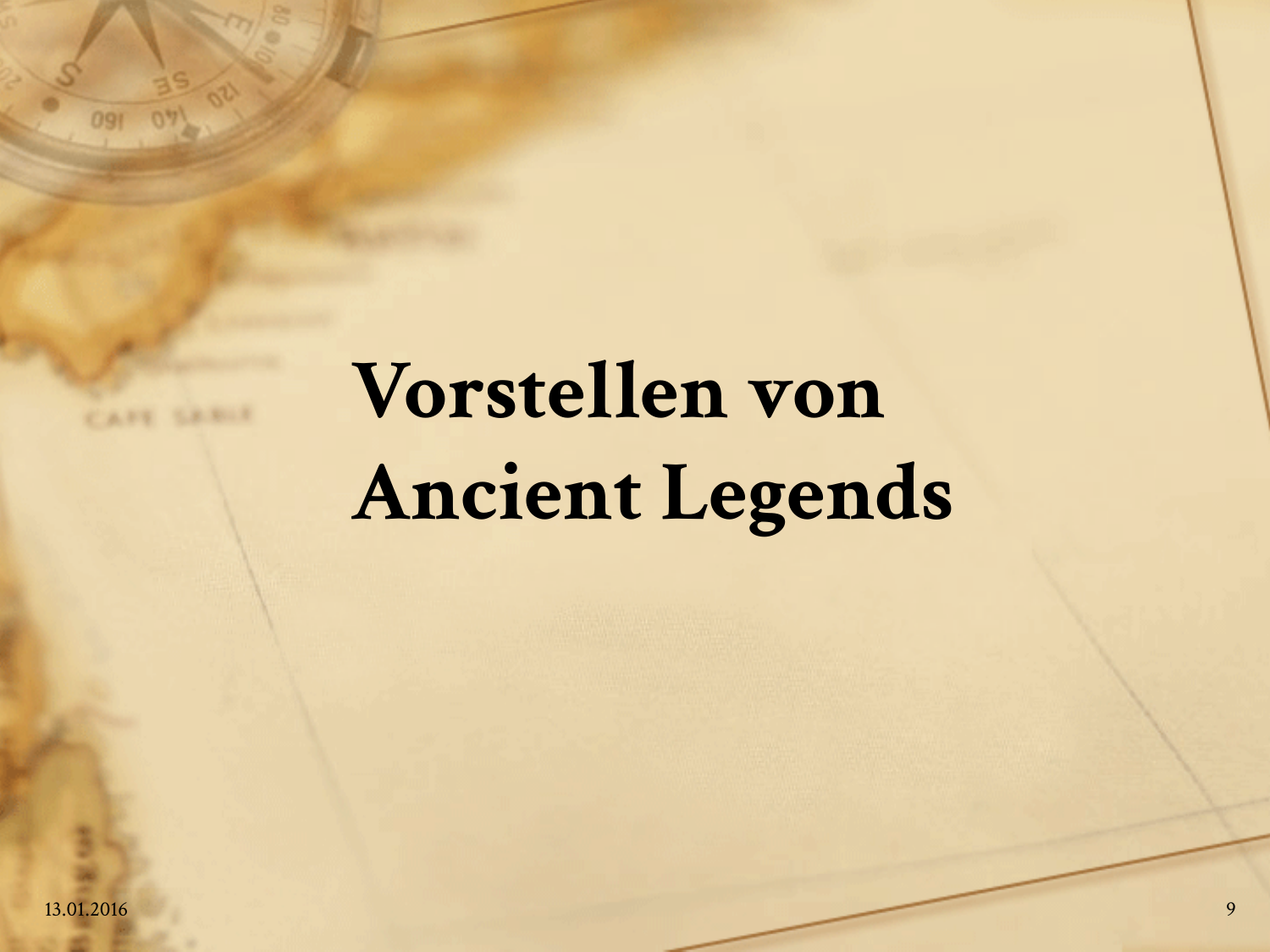

# Vorstellen von Ancient Legends
13.01.2016
9